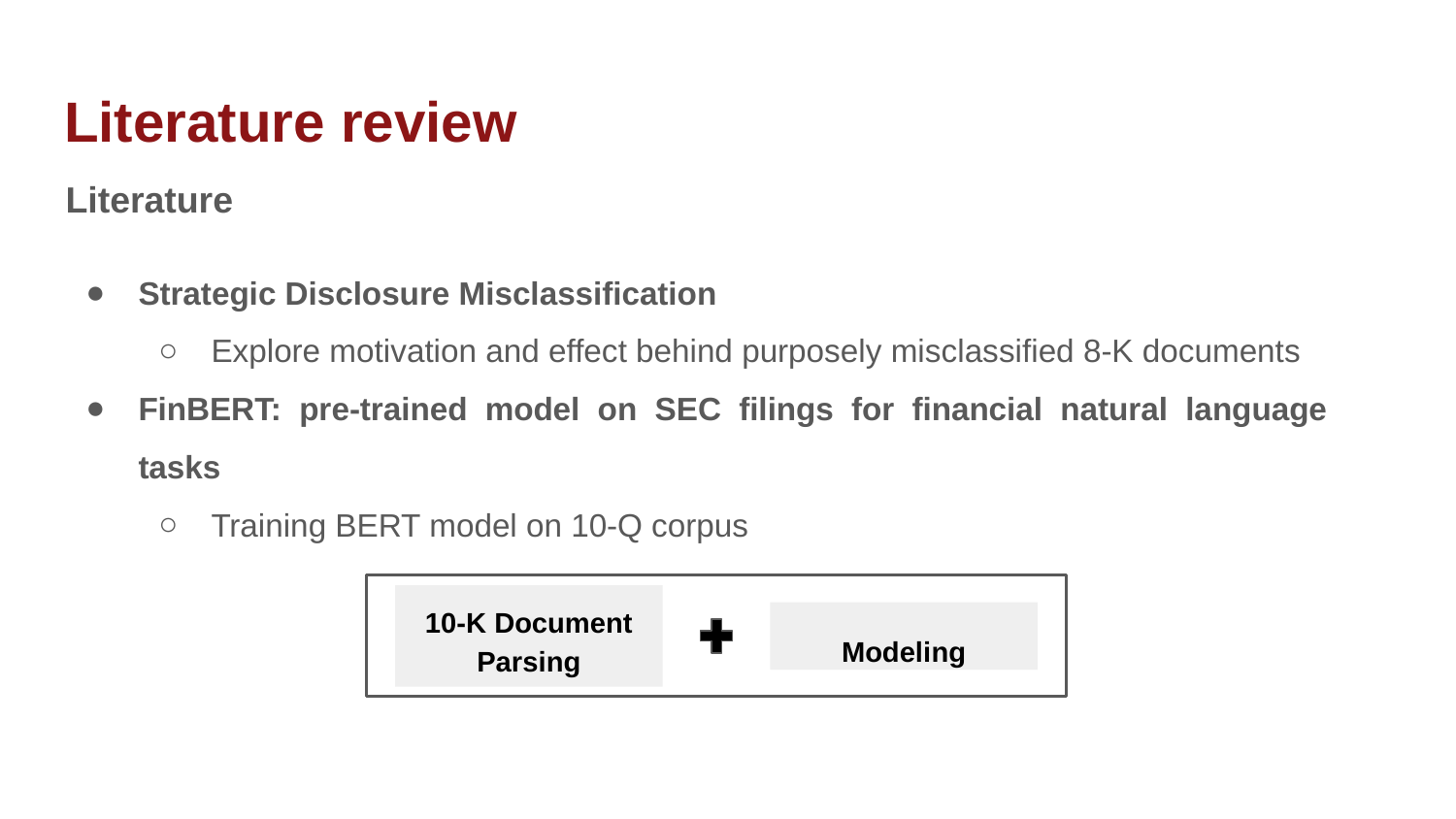

# Literature review
Literature
Strategic Disclosure Misclassification
Explore motivation and effect behind purposely misclassified 8-K documents
FinBERT: pre-trained model on SEC filings for financial natural language tasks
Training BERT model on 10-Q corpus

10-K Document
Parsing
Modeling